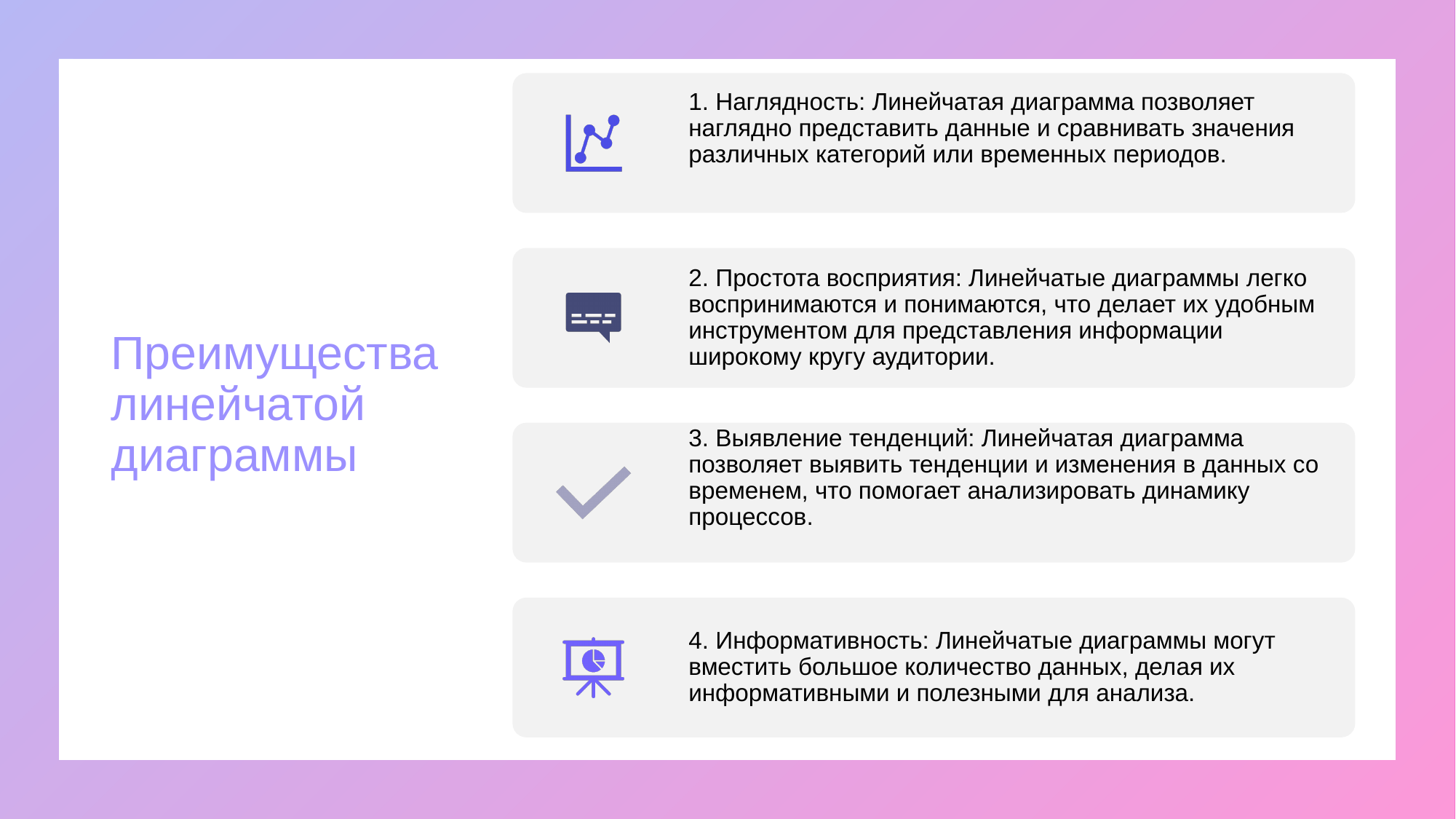

# Преимущества линейчатой диаграммы
1. Наглядность: Линейчатая диаграмма позволяет наглядно представить данные и сравнивать значения различных категорий или временных периодов.
2. Простота восприятия: Линейчатые диаграммы легко воспринимаются и понимаются, что делает их удобным инструментом для представления информации широкому кругу аудитории.
3. Выявление тенденций: Линейчатая диаграмма позволяет выявить тенденции и изменения в данных со временем, что помогает анализировать динамику процессов.
4. Информативность: Линейчатые диаграммы могут вместить большое количество данных, делая их информативными и полезными для анализа.